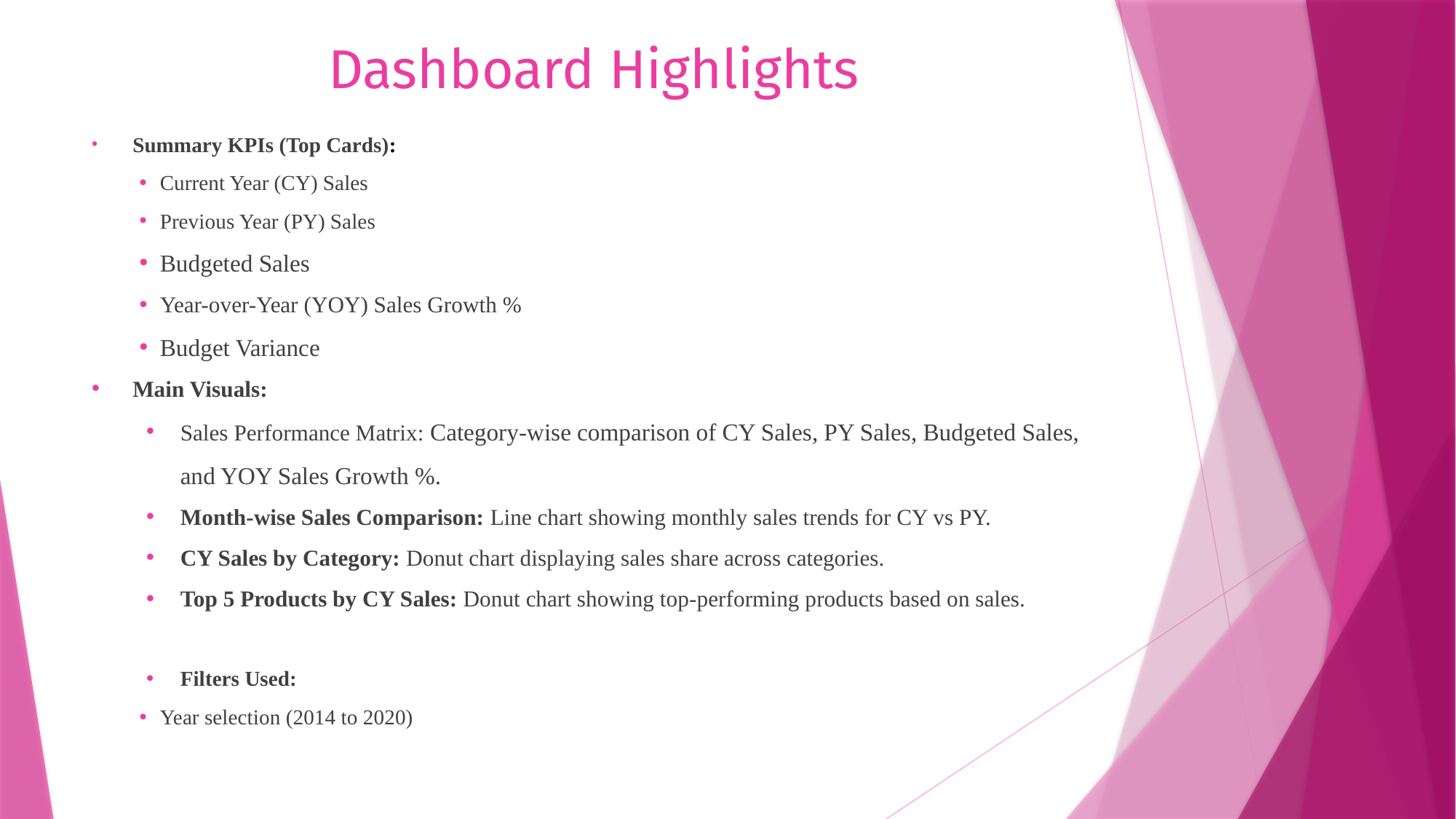

# Dashboard Highlights
Summary KPIs (Top Cards):
Current Year (CY) Sales
Previous Year (PY) Sales
Budgeted Sales
Year-over-Year (YOY) Sales Growth %
Budget Variance
Main Visuals:
Sales Performance Matrix: Category-wise comparison of CY Sales, PY Sales, Budgeted Sales, and YOY Sales Growth %.
Month-wise Sales Comparison: Line chart showing monthly sales trends for CY vs PY.
CY Sales by Category: Donut chart displaying sales share across categories.
Top 5 Products by CY Sales: Donut chart showing top-performing products based on sales.

Filters Used:
Year selection (2014 to 2020)